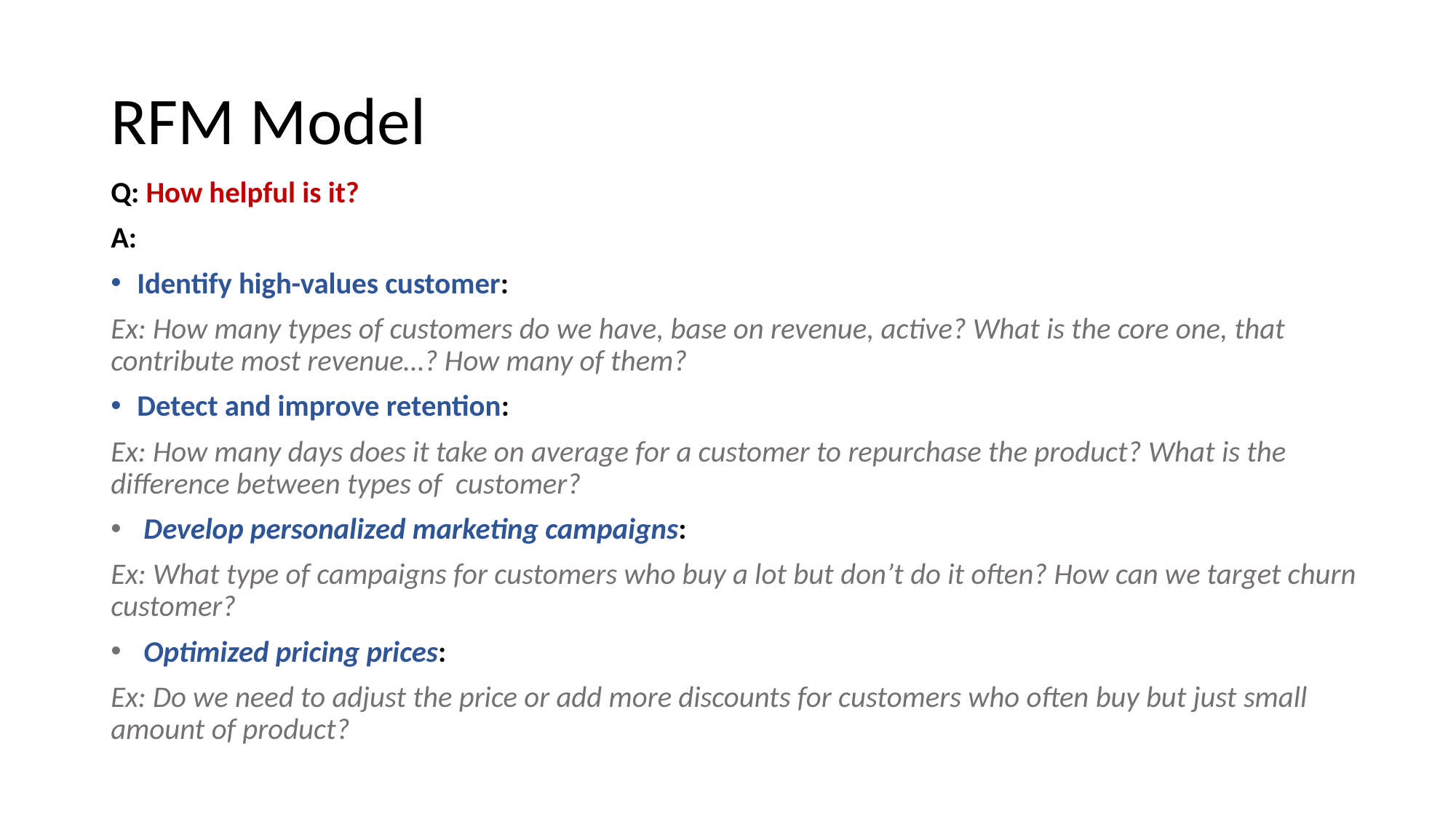

RFM Model
Q: How helpful is it?
A:
Identify high-values customer:
Ex: How many types of customers do we have, base on revenue, active? What is the core one, that contribute most revenue…? How many of them?
Detect and improve retention:
Ex: How many days does it take on average for a customer to repurchase the product? What is the difference between types of  customer?
 Develop personalized marketing campaigns:
Ex: What type of campaigns for customers who buy a lot but don’t do it often? How can we target churn customer?
 Optimized pricing prices:
Ex: Do we need to adjust the price or add more discounts for customers who often buy but just small amount of product?